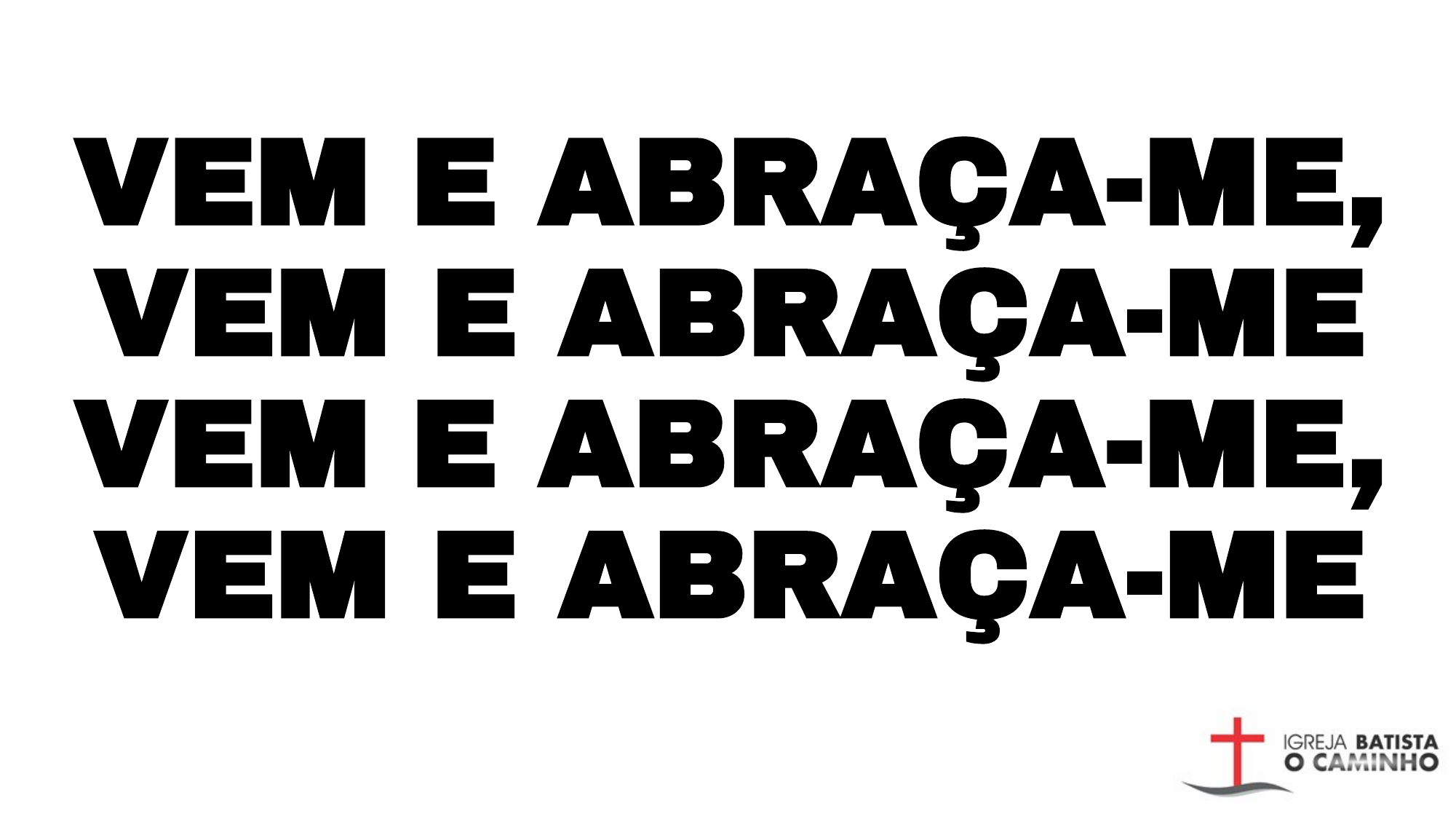

# VEM E ABRAÇA-ME, VEM E ABRAÇA-ME VEM E ABRAÇA-ME, VEM E ABRAÇA-ME